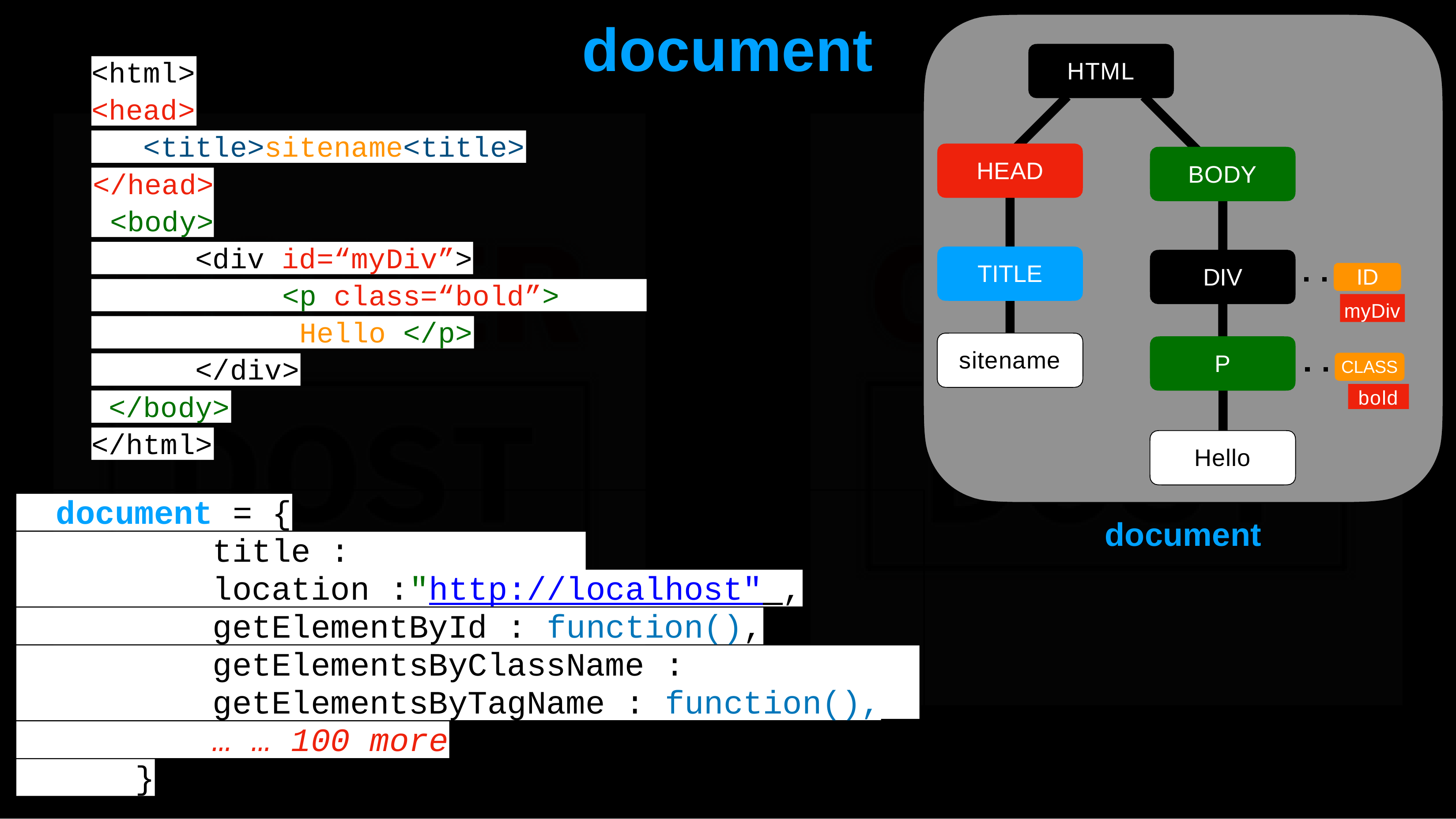

# document

HTML
<html>
<head>
<title>sitename<title>

HEAD
BODY
</head>
<body>
<div id=“myDiv”>

TITLE
DIV
ID

<p class=“bold”>
myDiv
Hello </p>

sitename
P

</div>
CLASS
bold
</body>
</html>

Hello

document = {
document
title : “sitename",
location :"http://localhost" ,
getElementById : function(),
getElementsByClassName : function(),
getElementsByTagName : function(),
… … 100 more
}